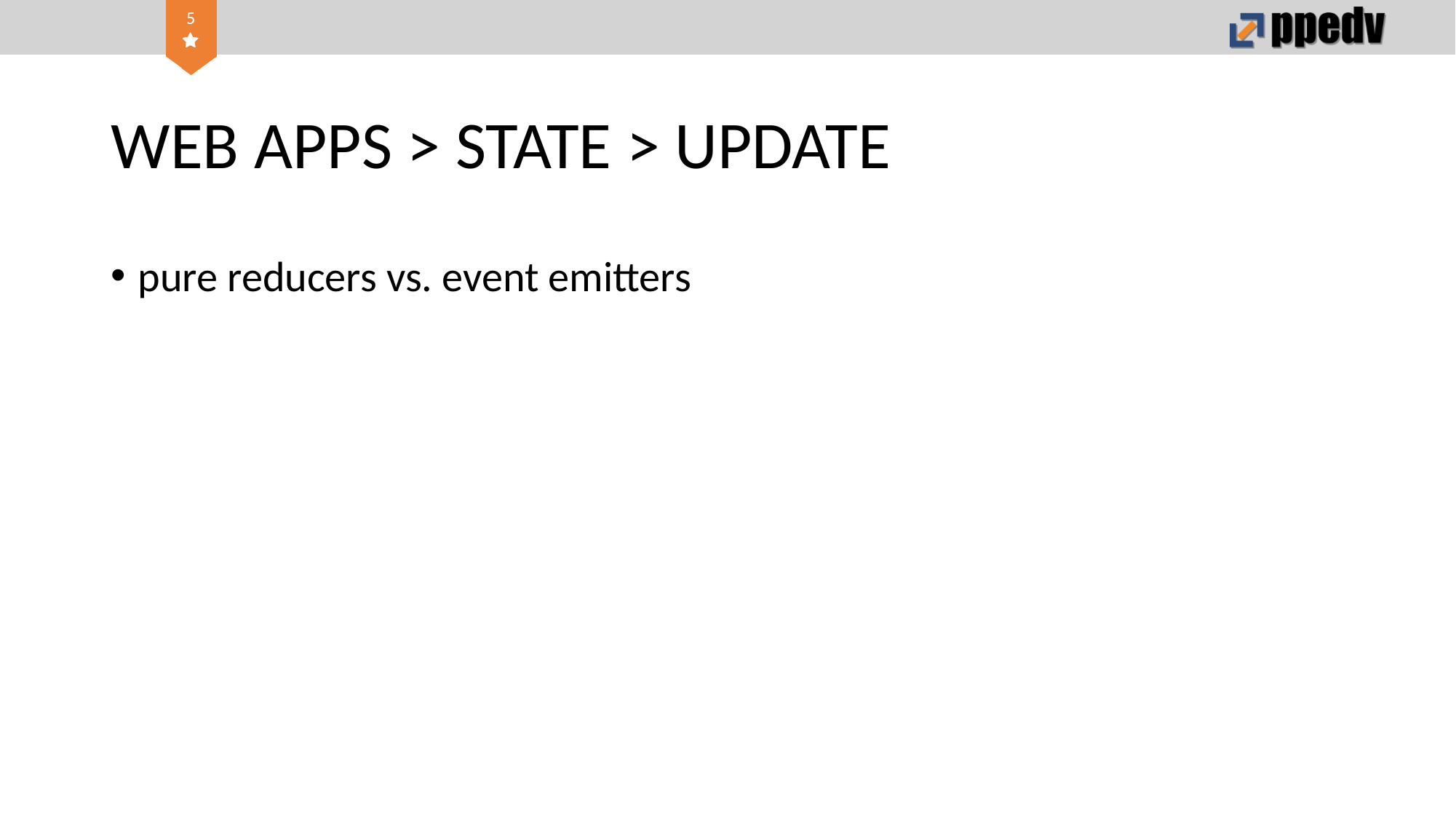

# WEB APPS > STATE > UPDATE
pure reducers vs. event emitters